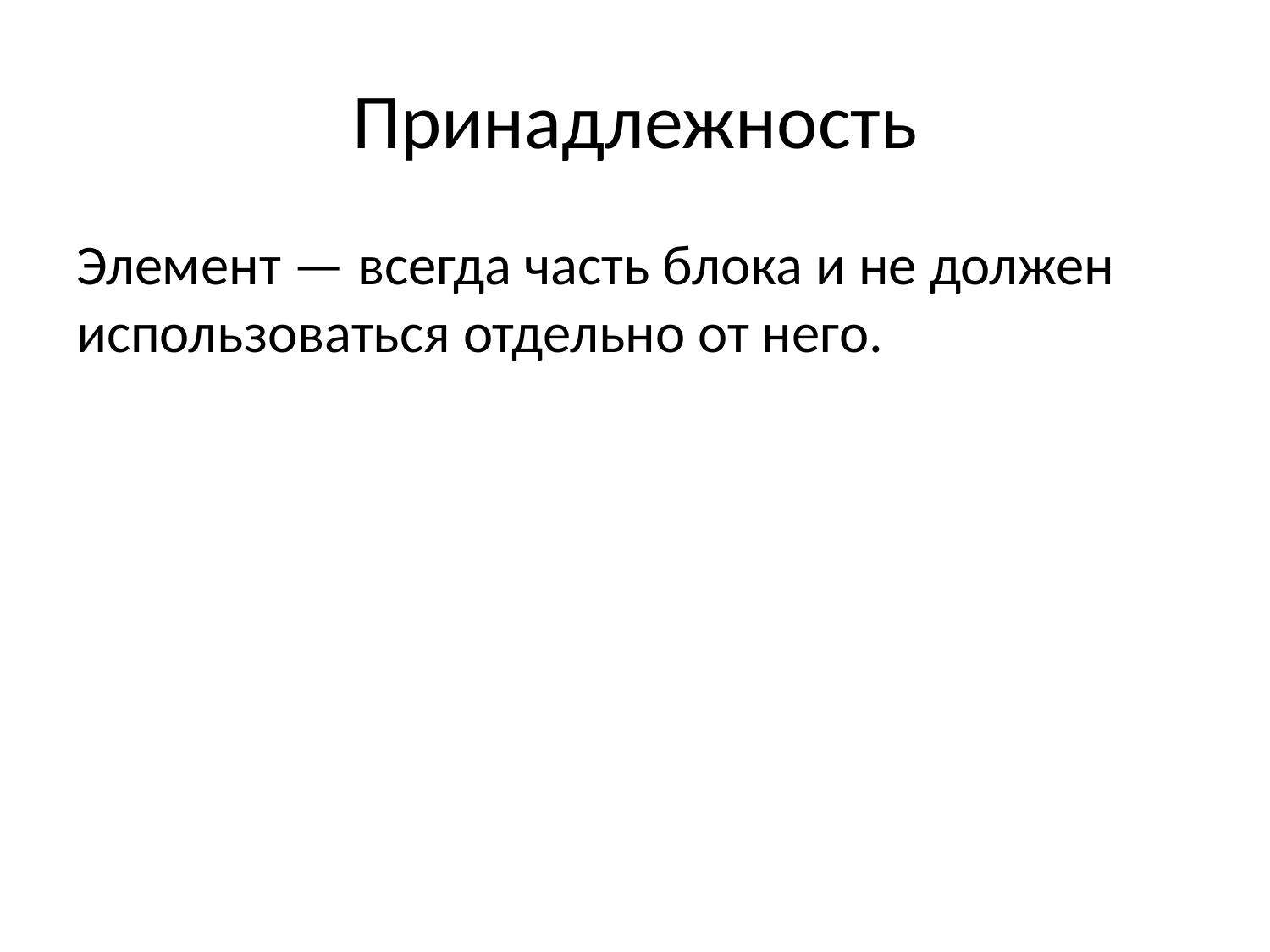

# Принадлежность
Элемент — всегда часть блока и не должен использоваться отдельно от него.